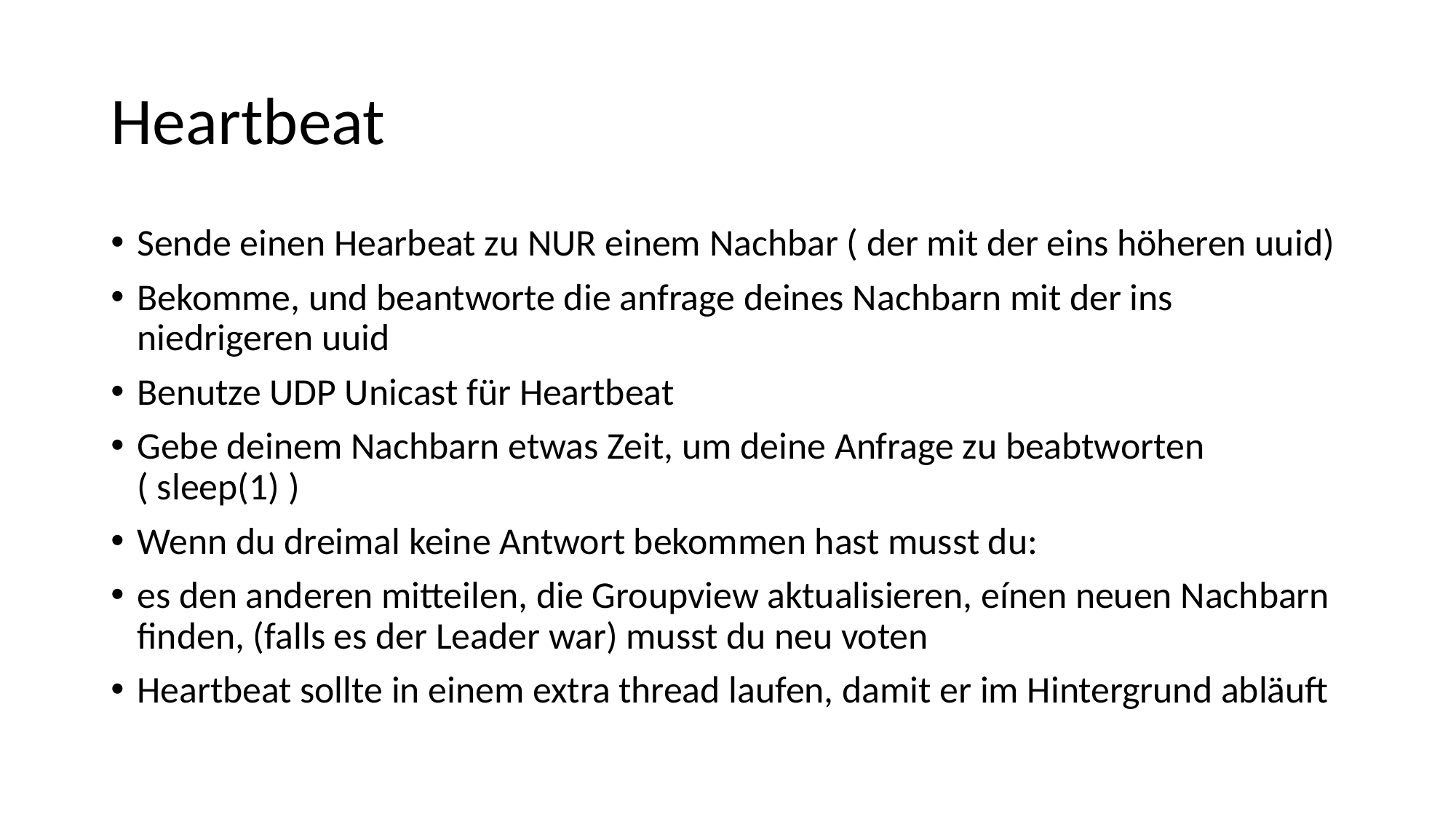

# Heartbeat
Sende einen Hearbeat zu NUR einem Nachbar ( der mit der eins höheren uuid)
Bekomme, und beantworte die anfrage deines Nachbarn mit der ins niedrigeren uuid
Benutze UDP Unicast für Heartbeat
Gebe deinem Nachbarn etwas Zeit, um deine Anfrage zu beabtworten ( sleep(1) )
Wenn du dreimal keine Antwort bekommen hast musst du:
es den anderen mitteilen, die Groupview aktualisieren, eínen neuen Nachbarn finden, (falls es der Leader war) musst du neu voten
Heartbeat sollte in einem extra thread laufen, damit er im Hintergrund abläuft